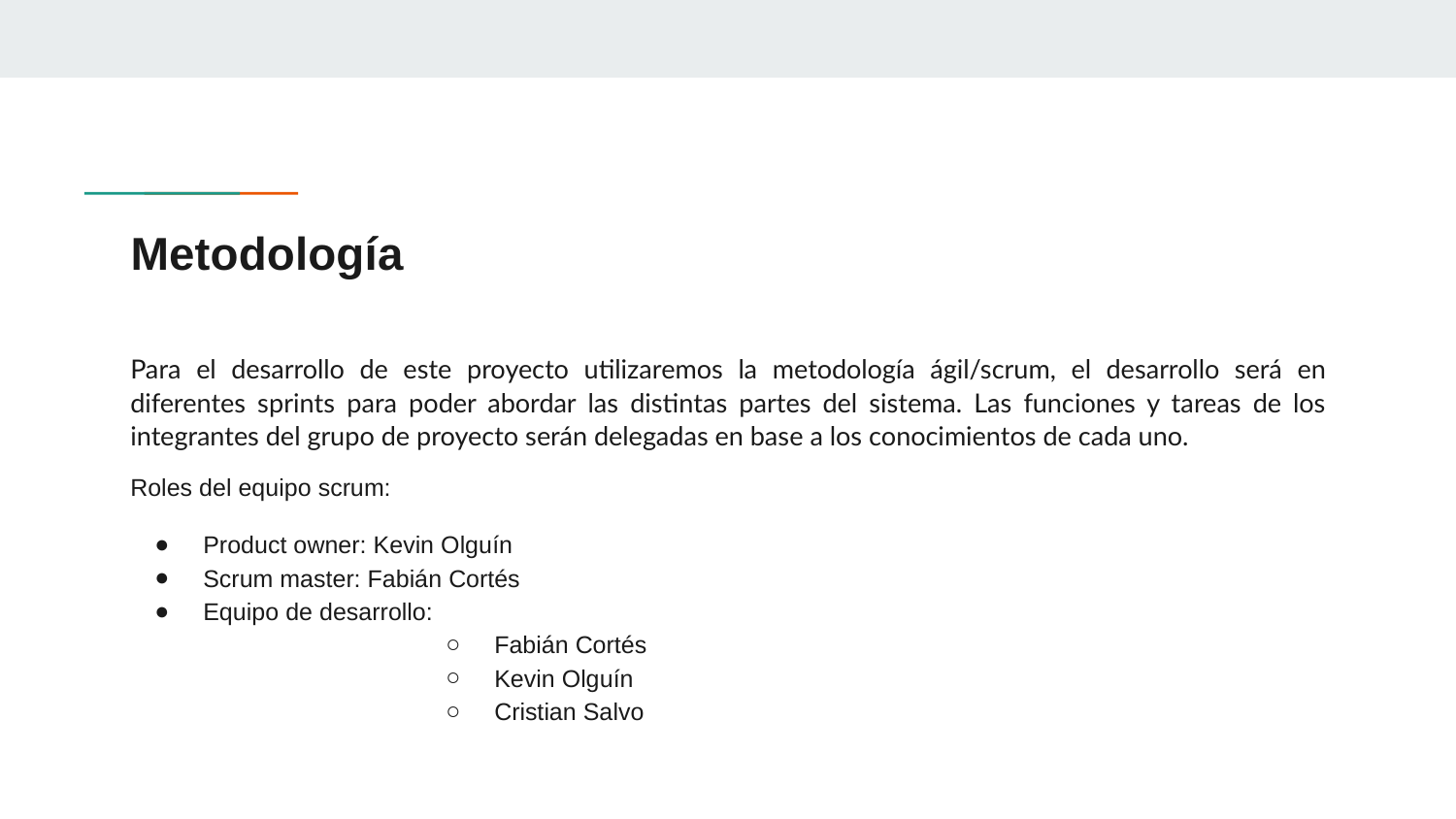

# Metodología
Para el desarrollo de este proyecto utilizaremos la metodología ágil/scrum, el desarrollo será en diferentes sprints para poder abordar las distintas partes del sistema. Las funciones y tareas de los integrantes del grupo de proyecto serán delegadas en base a los conocimientos de cada uno.
Roles del equipo scrum:
Product owner: Kevin Olguín
Scrum master: Fabián Cortés
Equipo de desarrollo:
Fabián Cortés
Kevin Olguín
Cristian Salvo